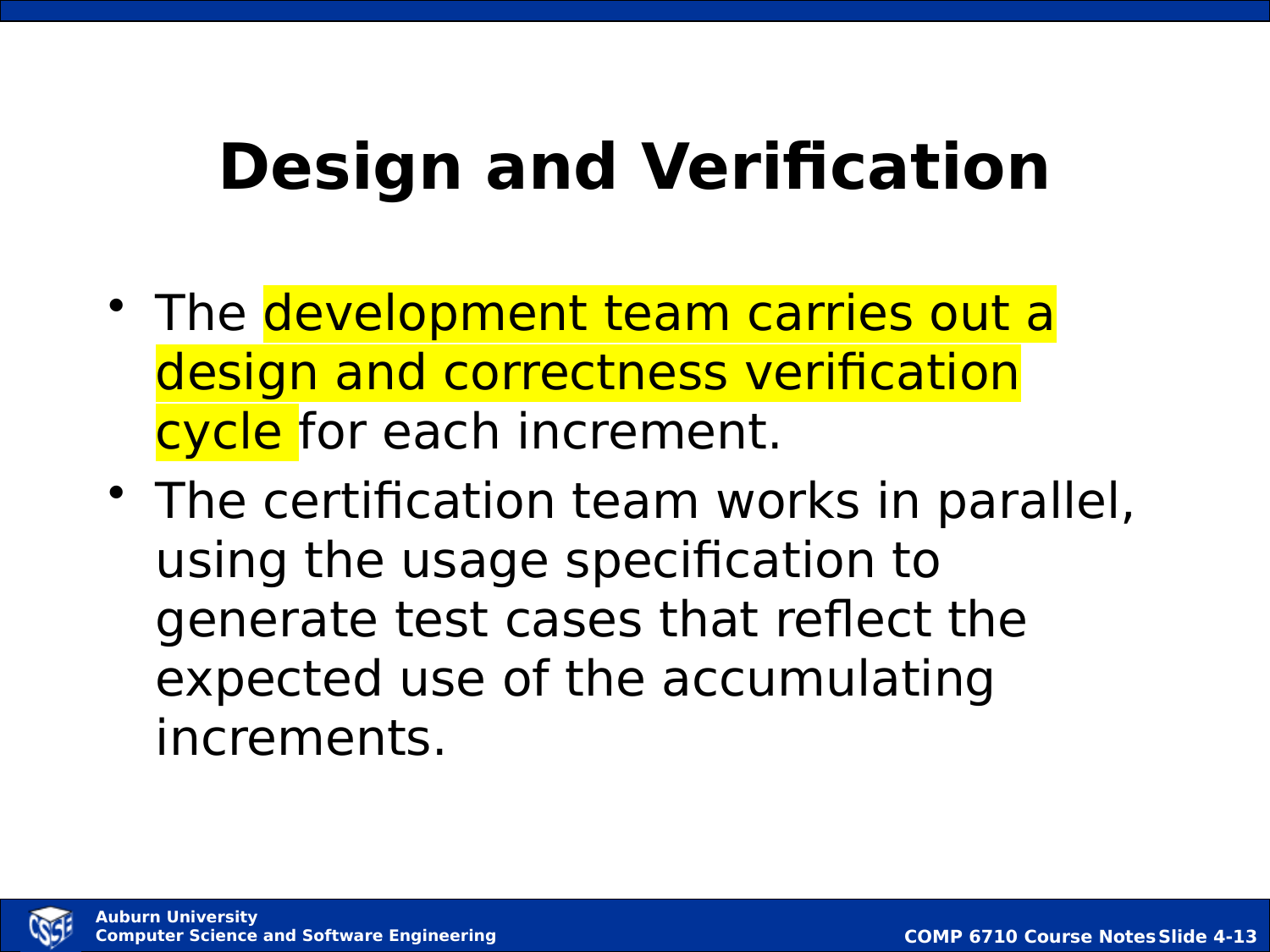

# Design and Verification
The development team carries out a design and correctness verification cycle for each increment.
The certification team works in parallel, using the usage specification to generate test cases that reflect the expected use of the accumulating increments.